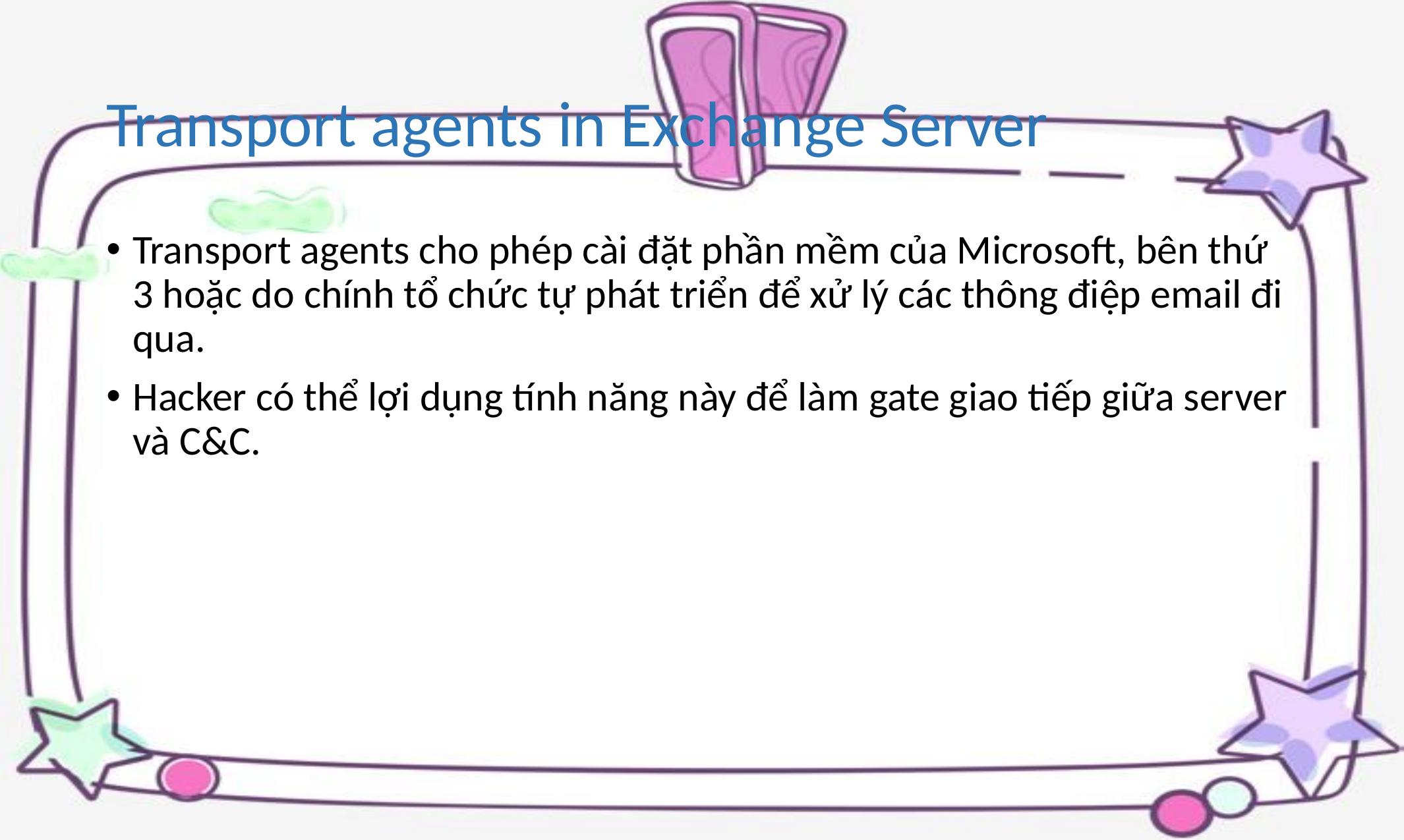

# Transport agents in Exchange Server
Transport agents cho phép cài đặt phần mềm của Microsoft, bên thứ 3 hoặc do chính tổ chức tự phát triển để xử lý các thông điệp email đi qua.
Hacker có thể lợi dụng tính năng này để làm gate giao tiếp giữa server và C&C.